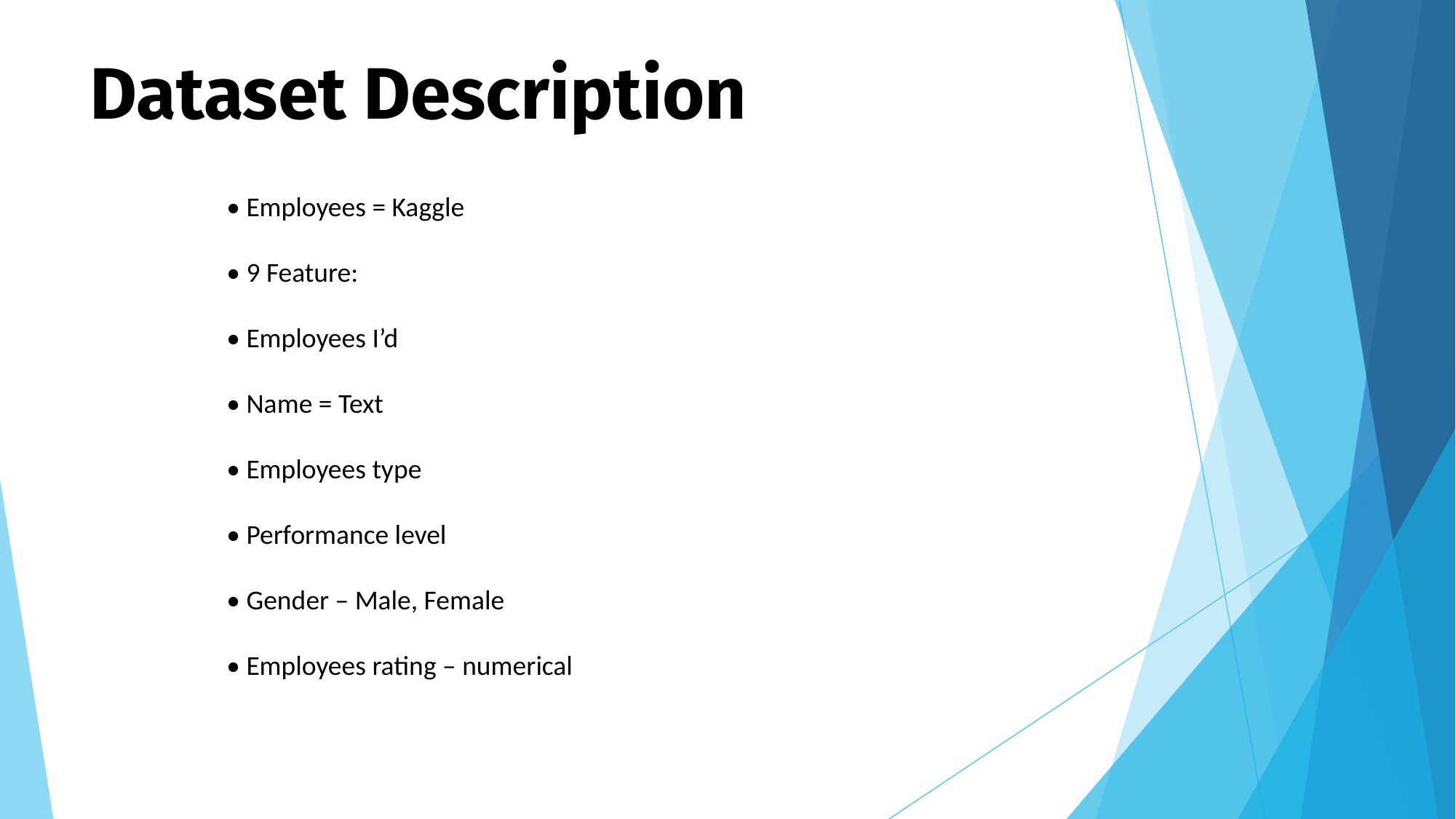

# Dataset Description
• Employees = Kaggle

• 9 Feature:

• Employees I’d

• Name = Text

• Employees type

• Performance level

• Gender – Male, Female

• Employees rating – numerical